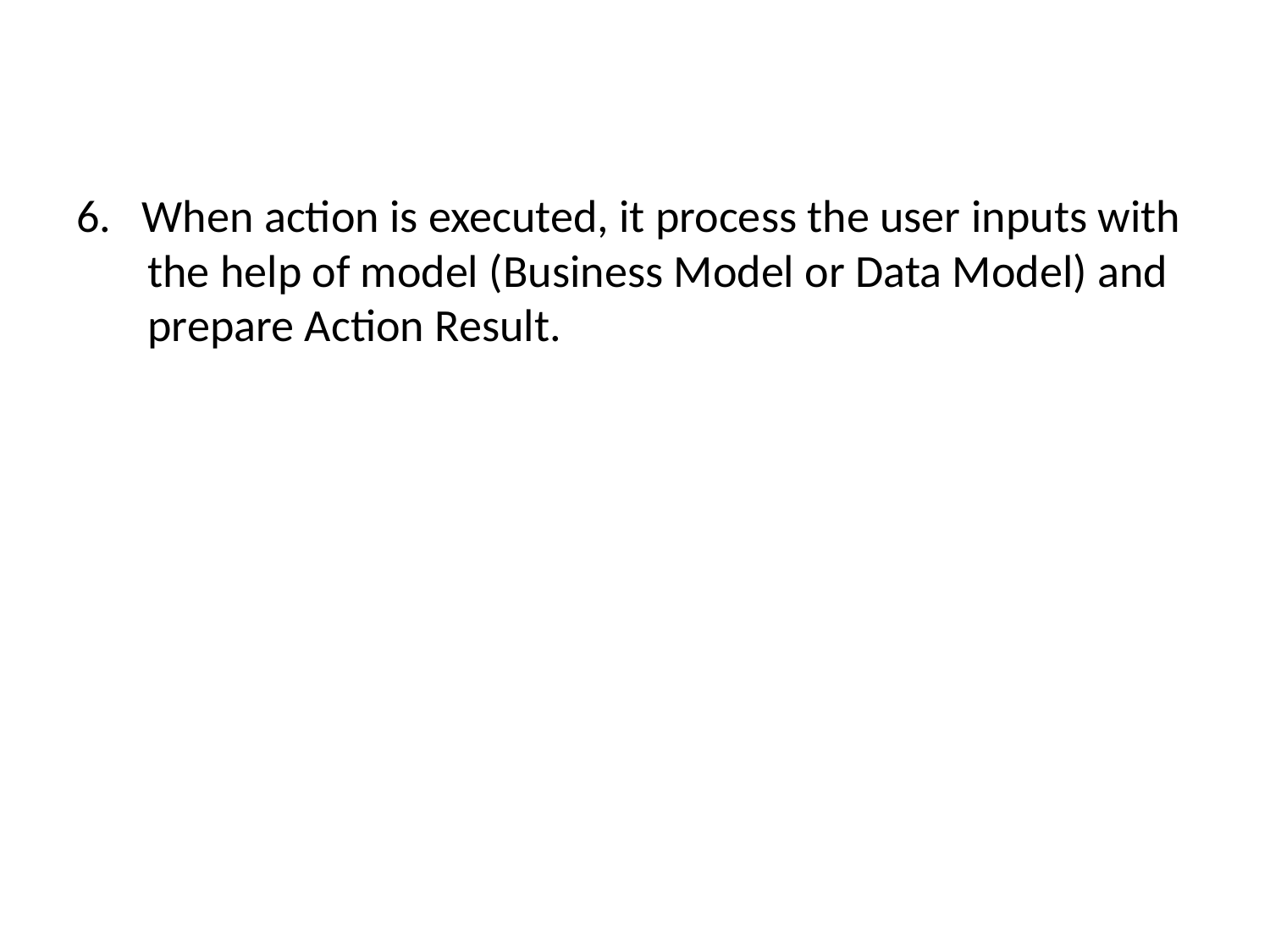

#
6.   When action is executed, it process the user inputs with the help of model (Business Model or Data Model) and prepare Action Result.